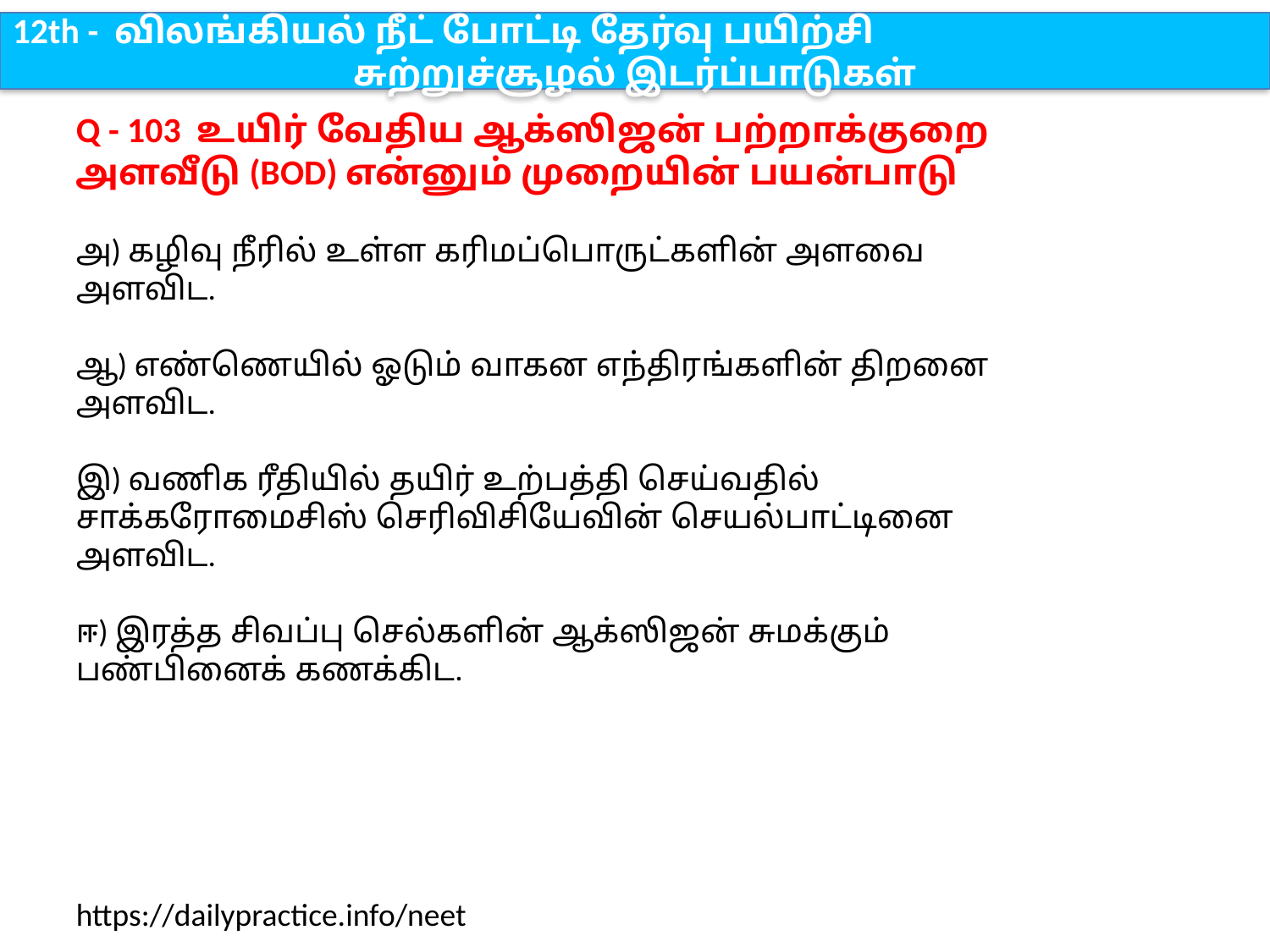

12th -  விலங்கியல் நீட் போட்டி தேர்வு பயிற்சி
சுற்றுச்சூழல் இடர்ப்பாடுகள்

Q - 103  உயிர் வேதிய ஆக்ஸிஜன் பற்றாக்குறை அளவீடு (BOD) என்னும் முறையின் பயன்பாடு

அ) கழிவு நீரில் உள்ள கரிமப்பொருட்களின் அளவை அளவிட.

ஆ) எண்ணெயில் ஓடும் வாகன எந்திரங்களின் திறனை அளவிட.

இ) வணிக ரீதியில் தயிர் உற்பத்தி செய்வதில் சாக்கரோமைசிஸ் செரிவிசியேவின் செயல்பாட்டினை அளவிட.

ஈ) இரத்த சிவப்பு செல்களின் ஆக்ஸிஜன் சுமக்கும் பண்பினைக் கணக்கிட.
https://dailypractice.info/neet